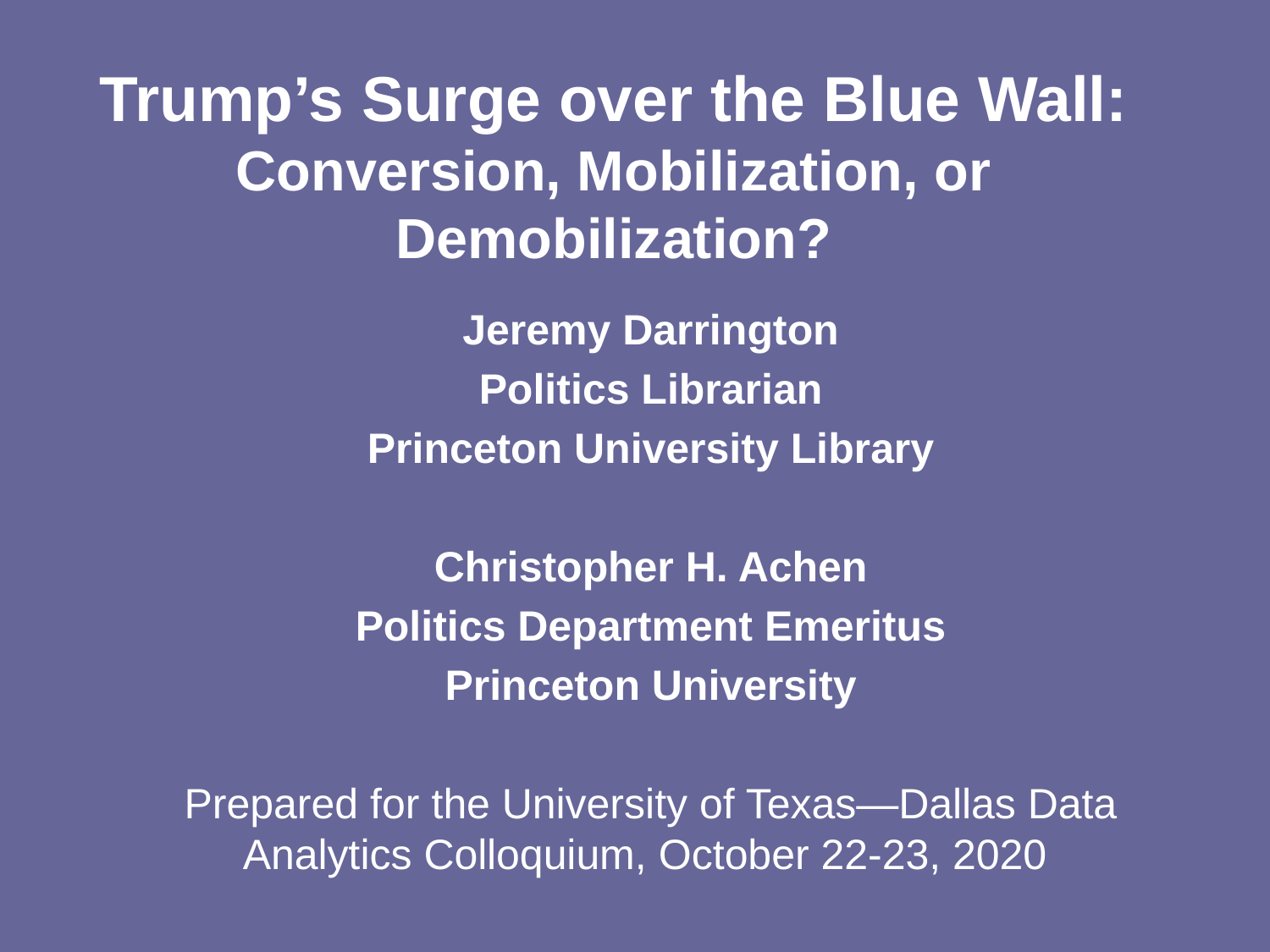

# Trump’s Surge over the Blue Wall: Conversion, Mobilization, or Demobilization?
Jeremy Darrington
Politics Librarian
Princeton University Library

Christopher H. Achen
Politics Department Emeritus
Princeton University

Prepared for the University of Texas—Dallas Data Analytics Colloquium, October 22-23, 2020